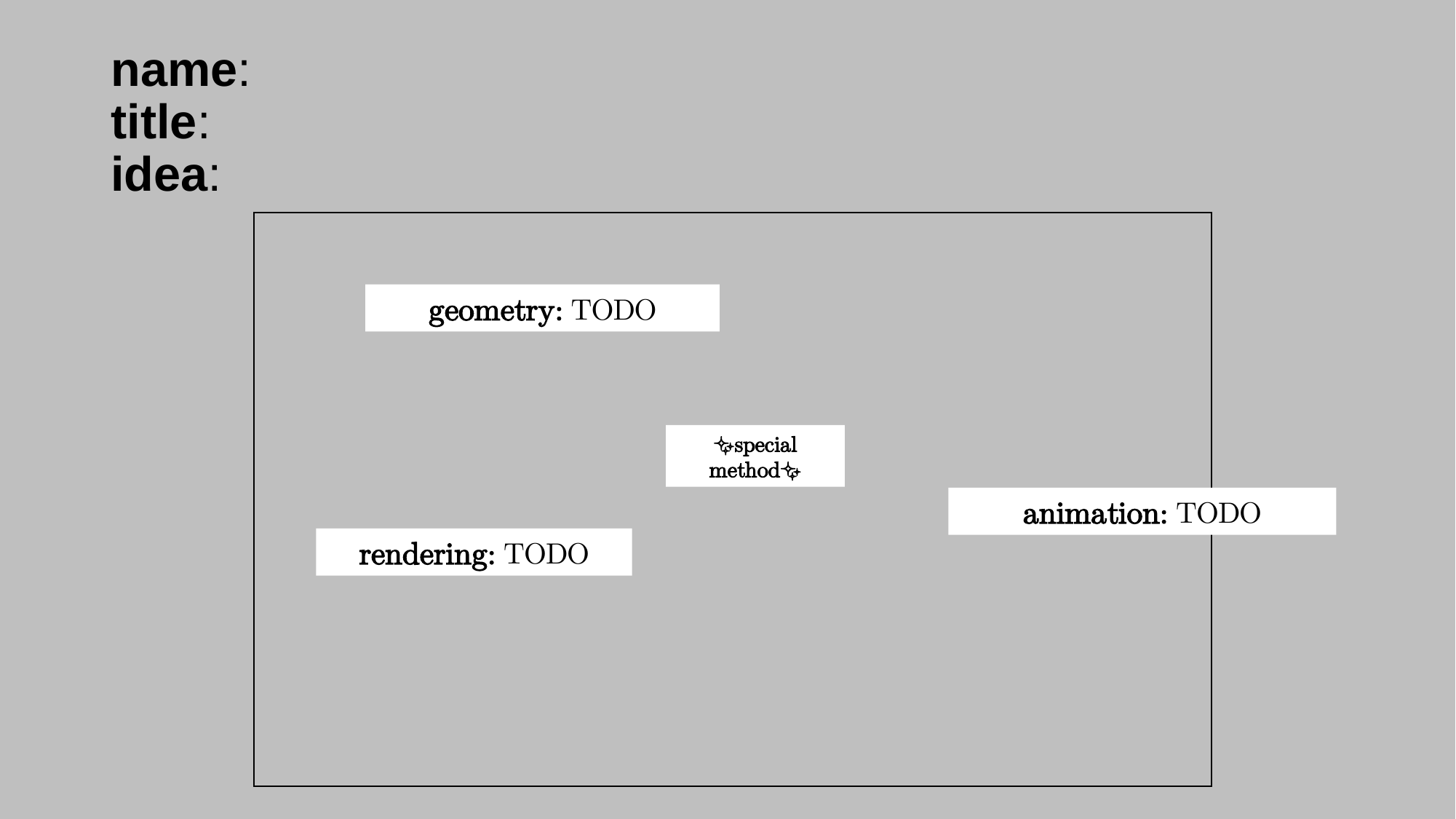

# name: title: idea:

geometry: TODO
✨special method✨
animation: TODO
rendering: TODO